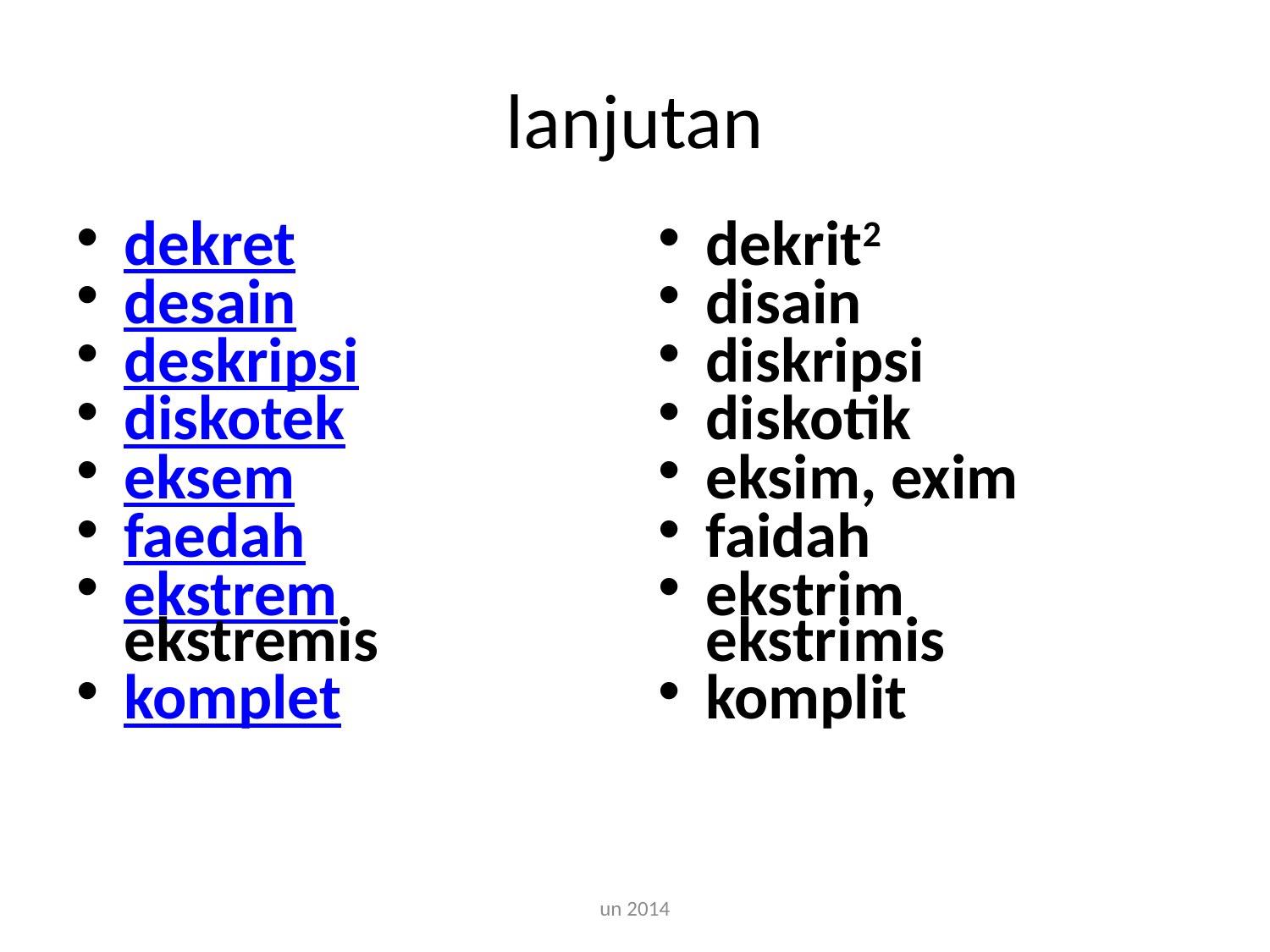

# lanjutan
dekret
desain
deskripsi
diskotek
eksem
faedah
ekstrem
ekstremis
komplet

dekrit2
disain
diskripsi
diskotik
eksim, exim
faidah
ekstrim
ekstrimis
komplit

un 2014